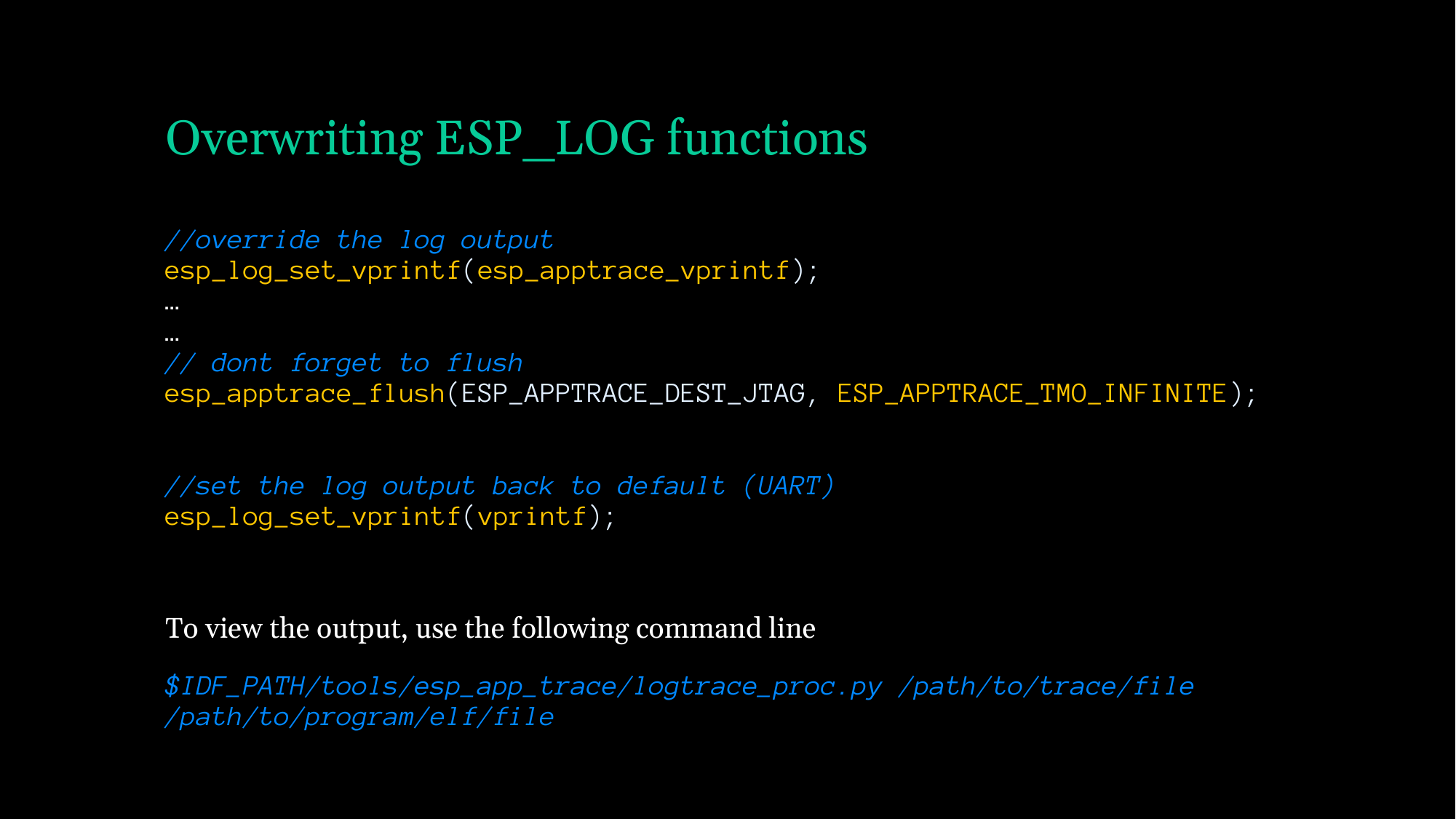

# Overwriting ESP_LOG functions
//override the log output
esp_log_set_vprintf(esp_apptrace_vprintf);
…
…
// dont forget to flush
esp_apptrace_flush(ESP_APPTRACE_DEST_JTAG, ESP_APPTRACE_TMO_INFINITE);

//set the log output back to default (UART)
esp_log_set_vprintf(vprintf);

To view the output, use the following command line
$IDF_PATH/tools/esp_app_trace/logtrace_proc.py /path/to/trace/file /path/to/program/elf/file